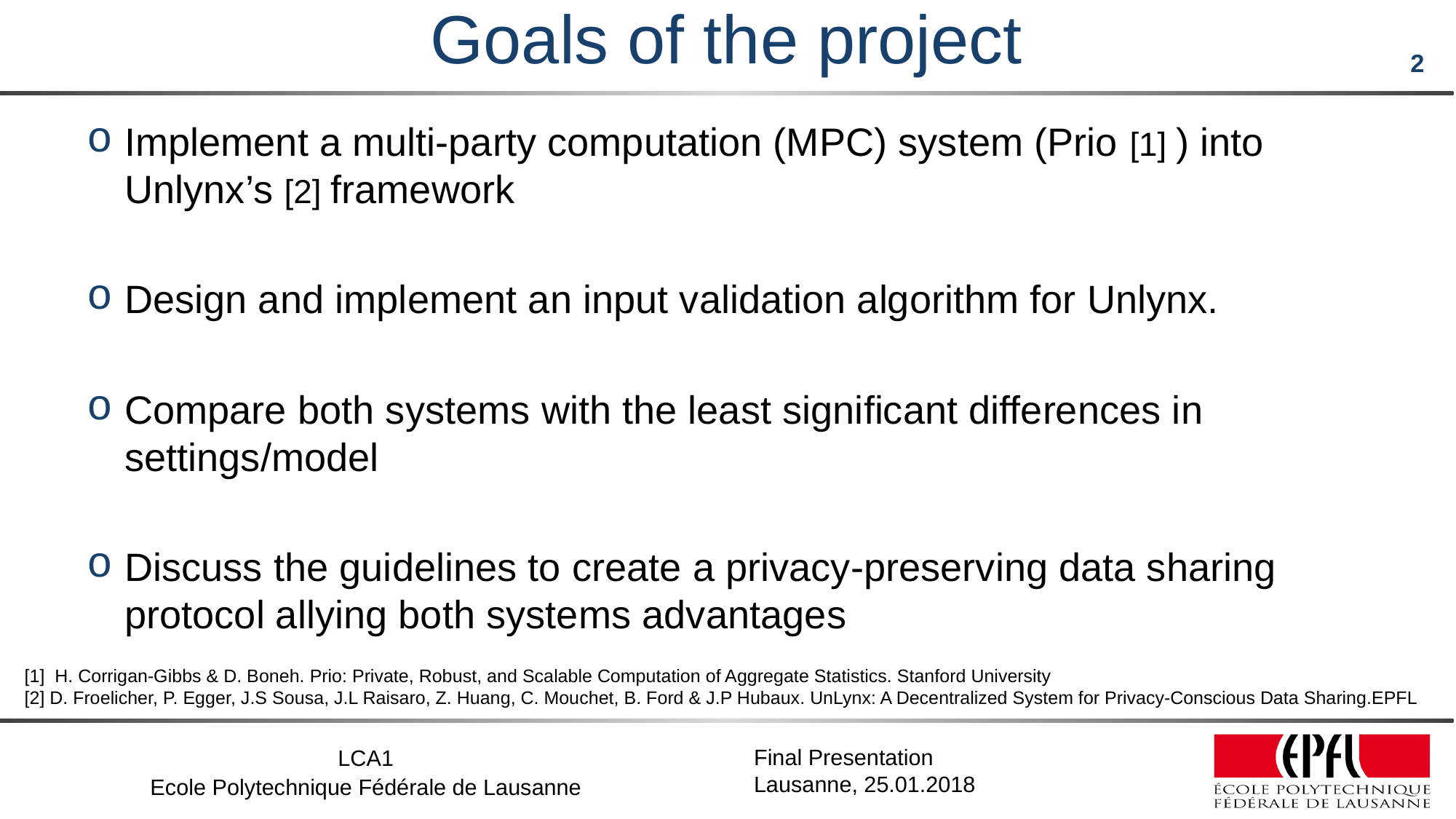

# Goals of the project
Implement a multi-party computation (MPC) system (Prio [1] ) into Unlynx’s [2] framework

Design and implement an input validation algorithm for Unlynx.

Compare both systems with the least significant differences in settings/model

Discuss the guidelines to create a privacy-preserving data sharing protocol allying both systems advantages
[1]  H. Corrigan-Gibbs & D. Boneh. Prio: Private, Robust, and Scalable Computation of Aggregate Statistics. Stanford University
[2] D. Froelicher, P. Egger, J.S Sousa, J.L Raisaro, Z. Huang, C. Mouchet, B. Ford & J.P Hubaux. UnLynx: A Decentralized System for Privacy-Conscious Data Sharing.EPFL